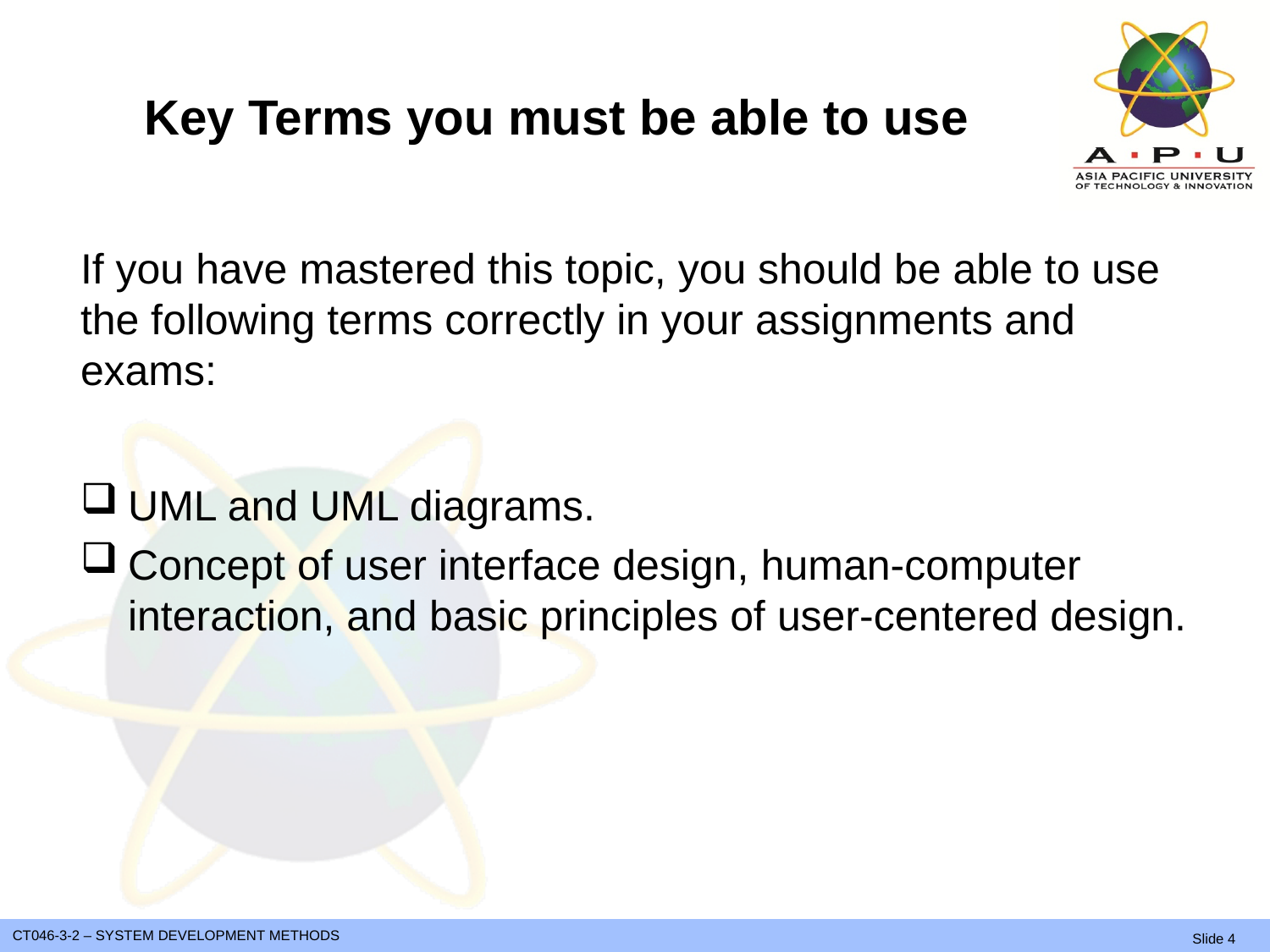

# Key Terms you must be able to use
If you have mastered this topic, you should be able to use the following terms correctly in your assignments and exams:

UML and UML diagrams.
Concept of user interface design, human-computer interaction, and basic principles of user-centered design.